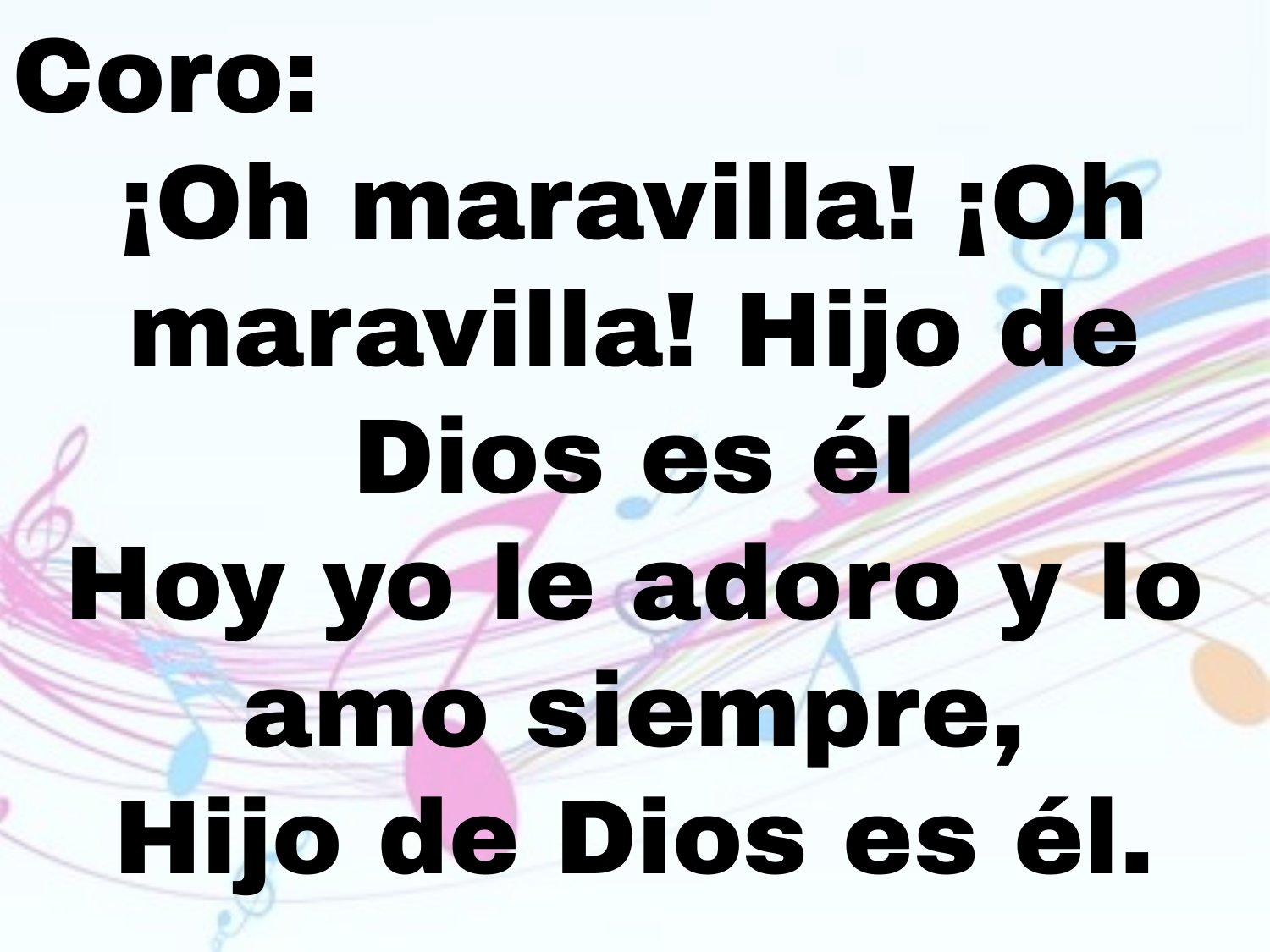

Coro:
¡Oh maravilla! ¡Oh maravilla! Hijo de
Dios es él
Hoy yo le adoro y lo amo siempre,
Hijo de Dios es él.